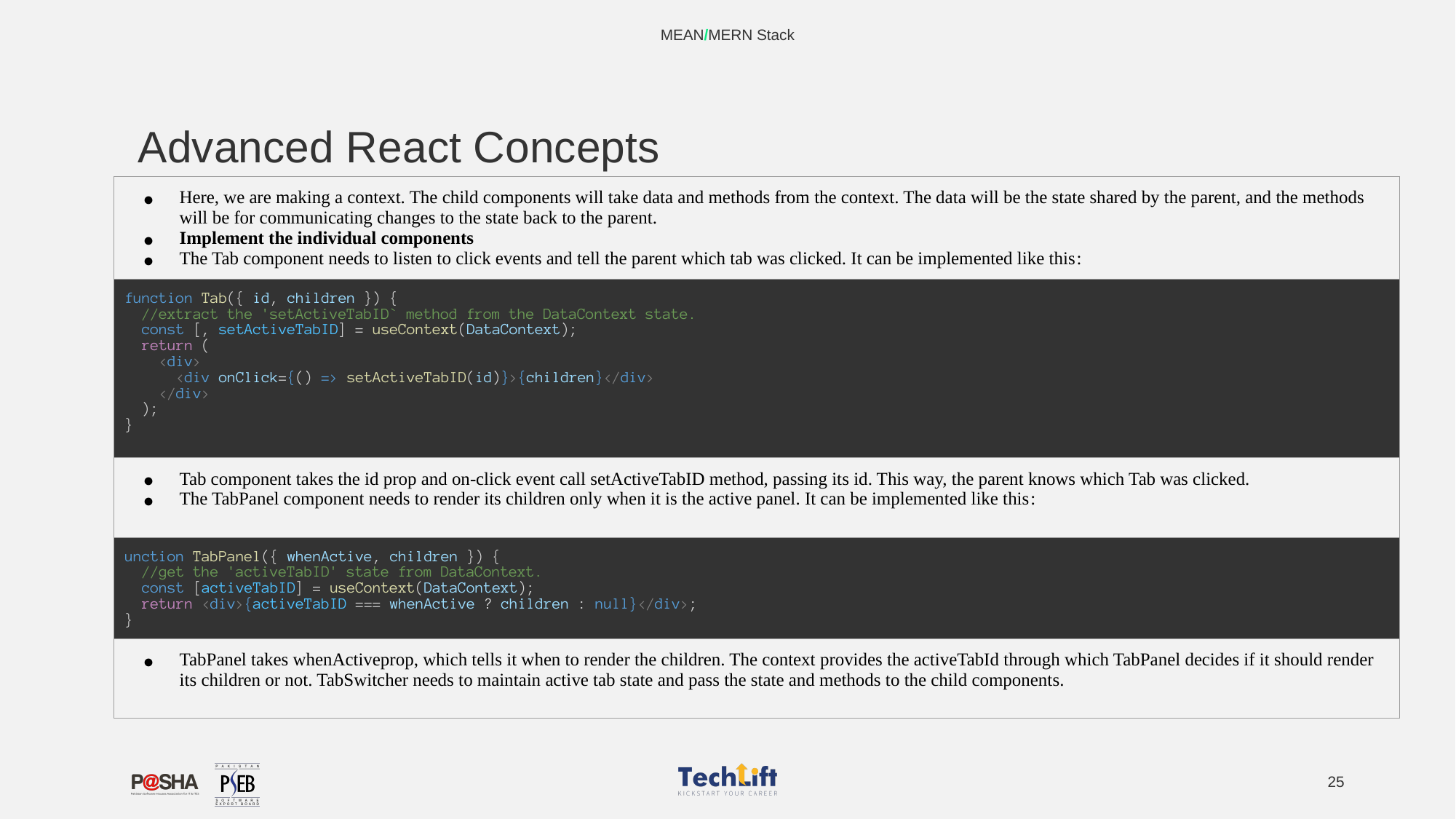

MEAN/MERN Stack
# Advanced React Concepts
| Here, we are making a context. The child components will take data and methods from the context. The data will be the state shared by the parent, and the methods will be for communicating changes to the state back to the parent. Implement the individual components The Tab component needs to listen to click events and tell the parent which tab was clicked. It can be implemented like this : |
| --- |
| function Tab({ id, children }) {   //extract the 'setActiveTabID` method from the DataContext state.   const [, setActiveTabID] = useContext(DataContext);   return (     <div>       <div onClick={() => setActiveTabID(id)}>{children}</div>     </div>   ); } |
| Tab component takes the id prop and on-click event call setActiveTabID method, passing its id. This way, the parent knows which Tab was clicked. The TabPanel component needs to render its children only when it is the active panel. It can be implemented like this : |
| unction TabPanel({ whenActive, children }) {   //get the 'activeTabID' state from DataContext.   const [activeTabID] = useContext(DataContext);   return <div>{activeTabID === whenActive ? children : null}</div>; } |
| TabPanel takes whenActiveprop, which tells it when to render the children. The context provides the activeTabId through which TabPanel decides if it should render its children or not. TabSwitcher needs to maintain active tab state and pass the state and methods to the child components. |
25